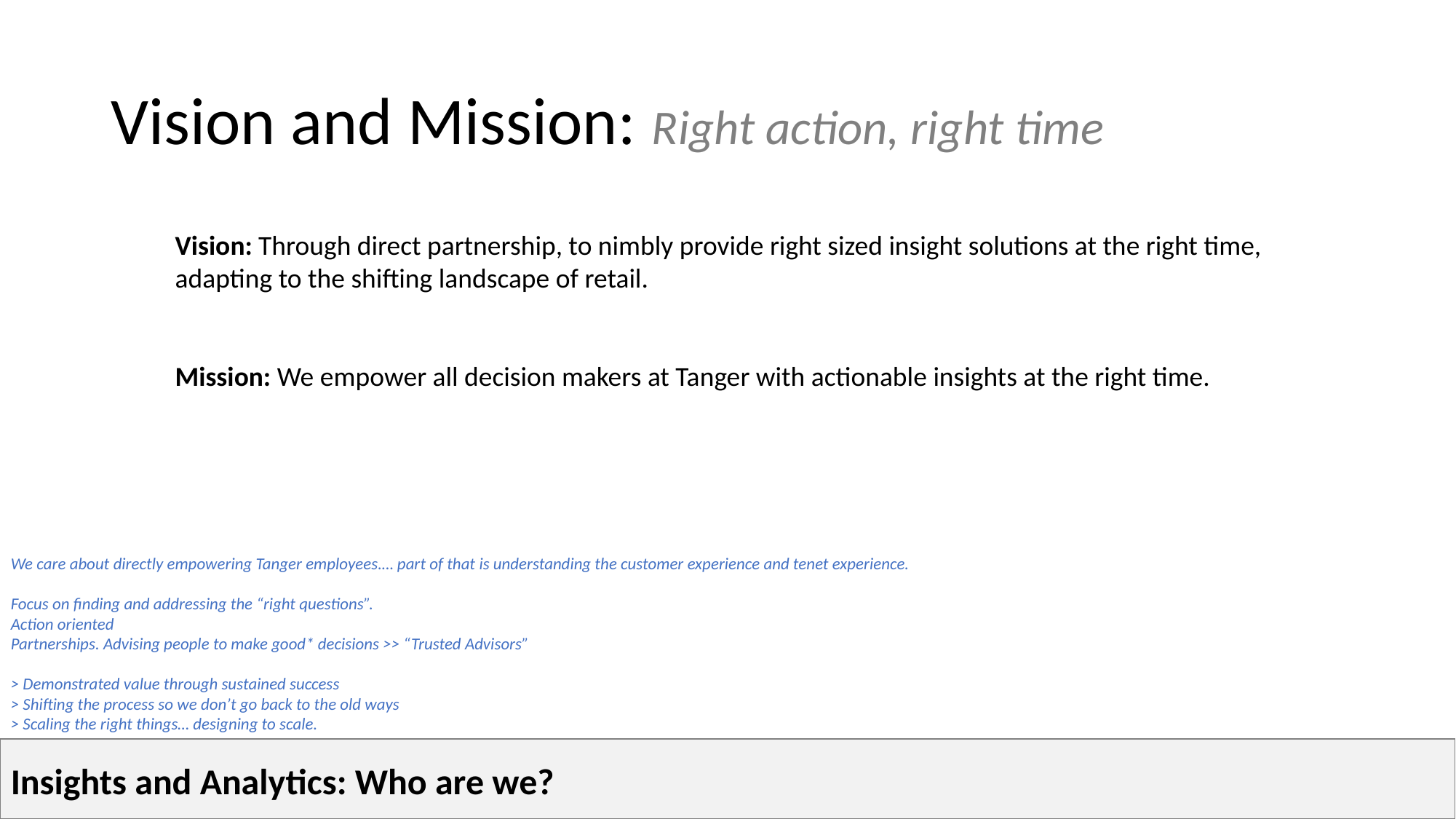

# Vision and Mission: Right action, right time
Vision: Through direct partnership, to nimbly provide right sized insight solutions at the right time, adapting to the shifting landscape of retail.

Mission: We empower all decision makers at Tanger with actionable insights at the right time.

We care about directly empowering Tanger employees.… part of that is understanding the customer experience and tenet experience.

Focus on finding and addressing the “right questions”.
Action oriented
Partnerships. Advising people to make good* decisions >> “Trusted Advisors”

> Demonstrated value through sustained success
> Shifting the process so we don’t go back to the old ways
> Scaling the right things… designing to scale.

Insights and Analytics: Who are we?